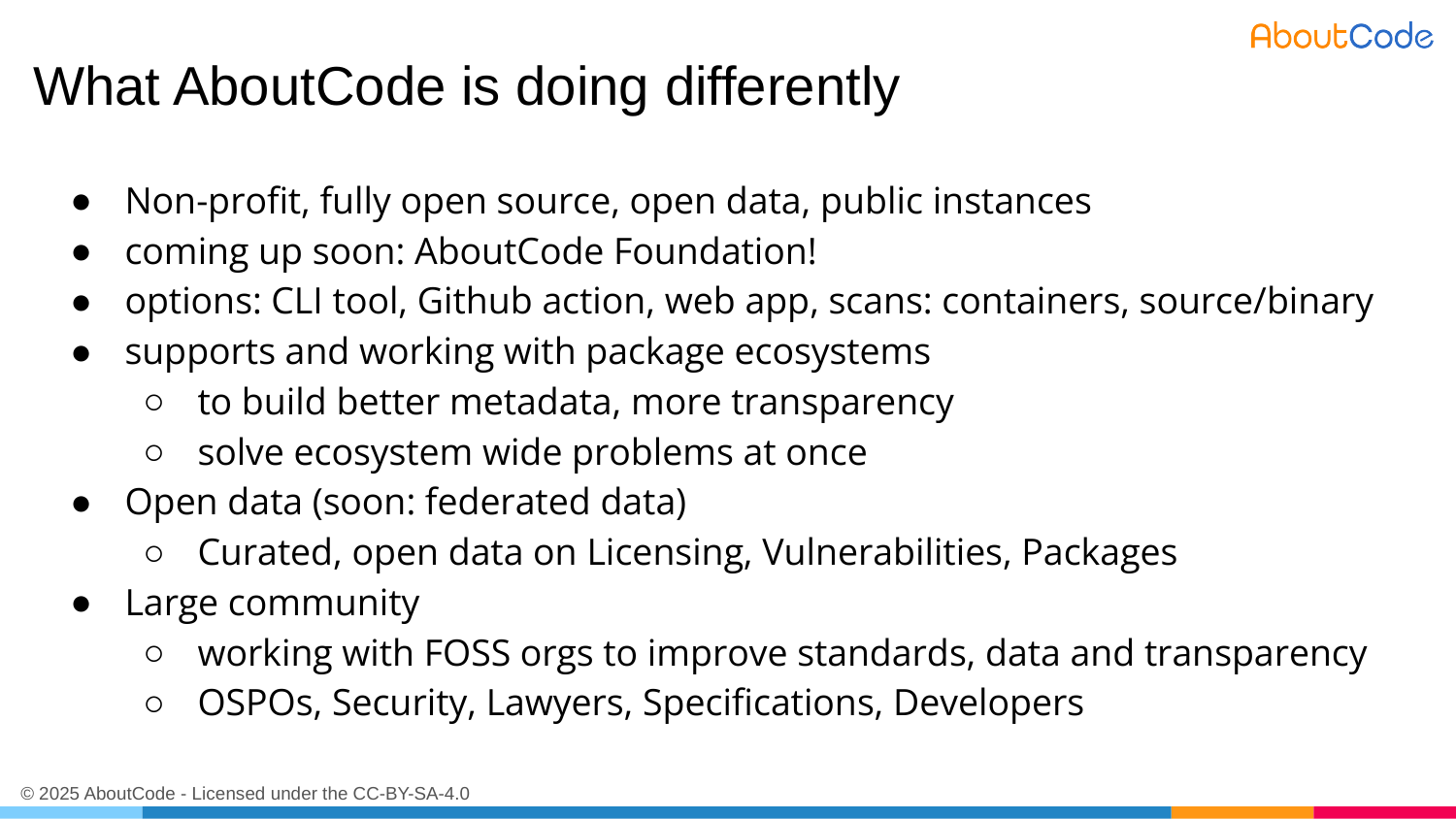

# What AboutCode is doing differently
Non-profit, fully open source, open data, public instances
coming up soon: AboutCode Foundation!
options: CLI tool, Github action, web app, scans: containers, source/binary
supports and working with package ecosystems
to build better metadata, more transparency
solve ecosystem wide problems at once
Open data (soon: federated data)
Curated, open data on Licensing, Vulnerabilities, Packages
Large community
working with FOSS orgs to improve standards, data and transparency
OSPOs, Security, Lawyers, Specifications, Developers